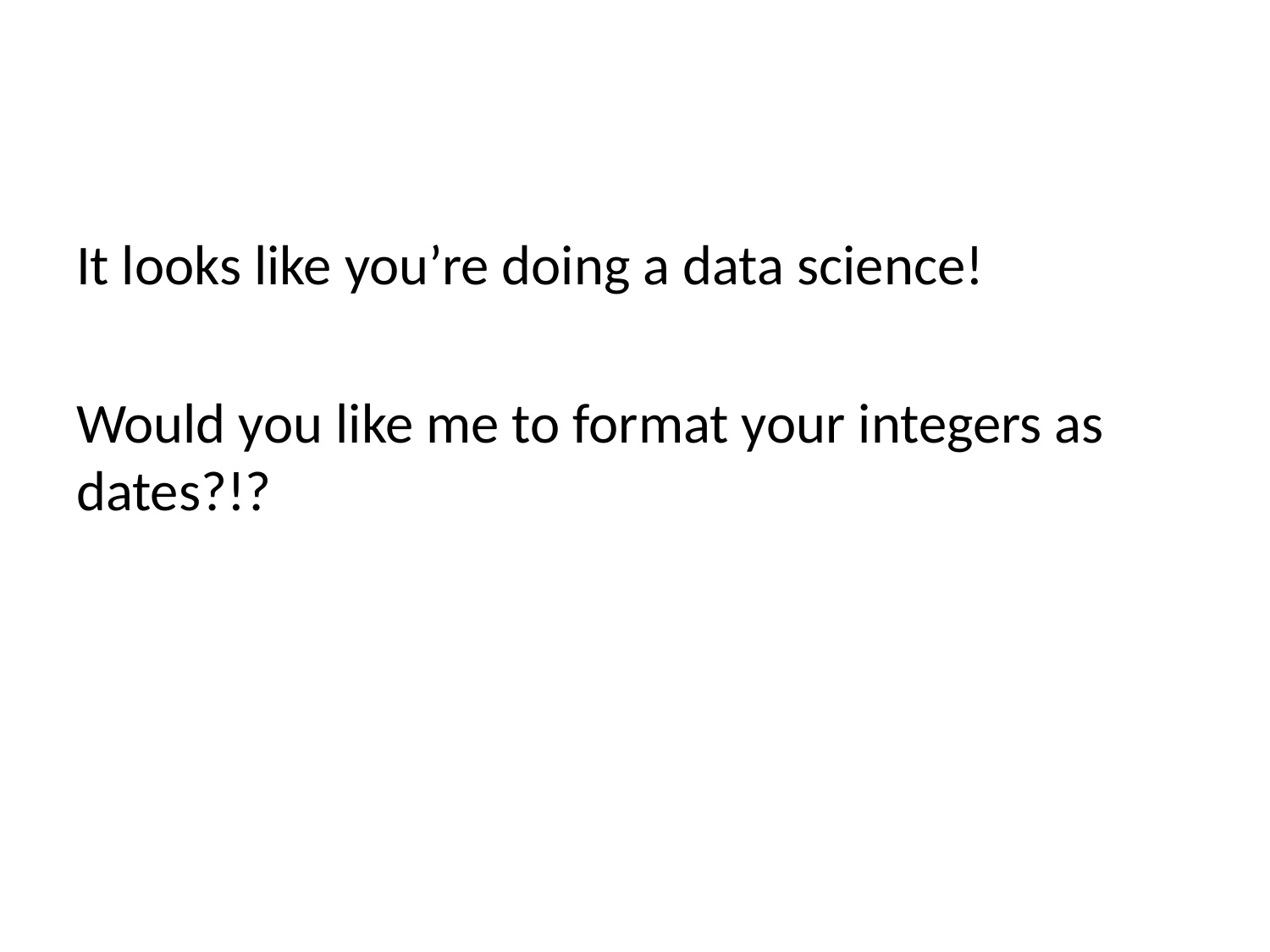

It looks like you’re doing a data science!

Would you like me to format your integers as dates?!?